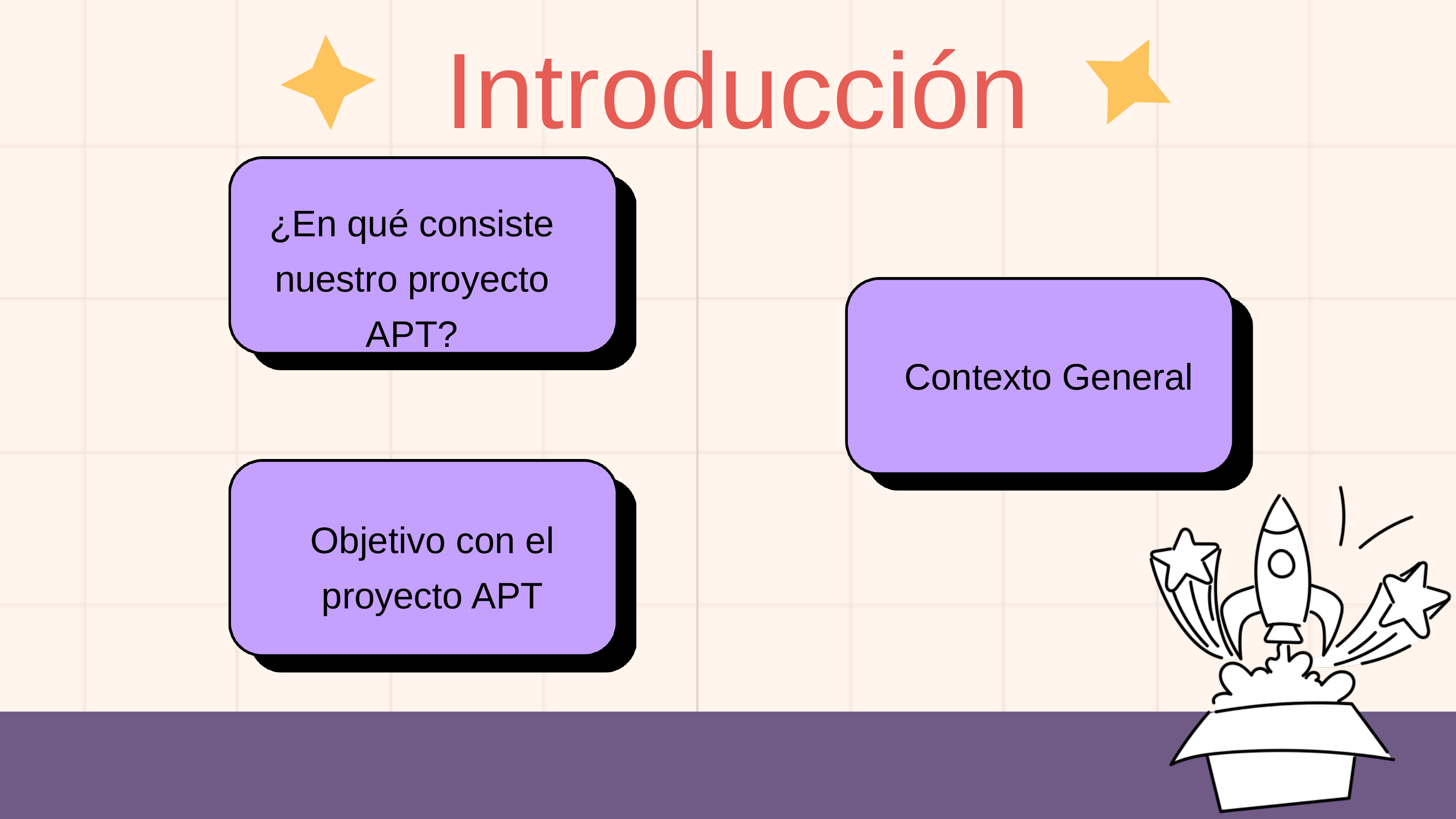

Introducción

¿En qué consiste nuestro proyecto APT?

Contexto General

Objetivo con el proyecto APT